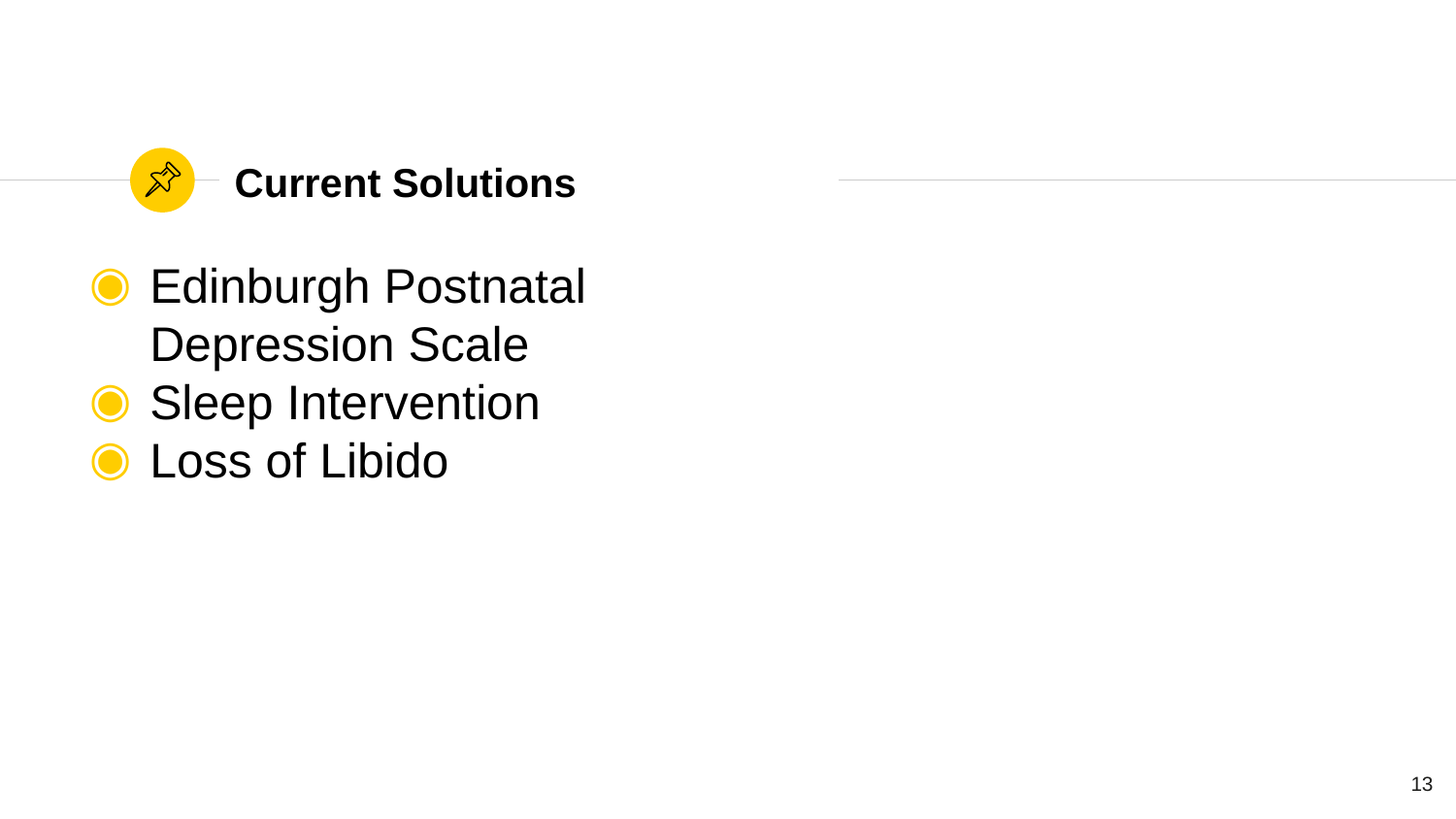

# Current Solutions

Edinburgh Postnatal Depression Scale
Sleep Intervention
Loss of Libido

13